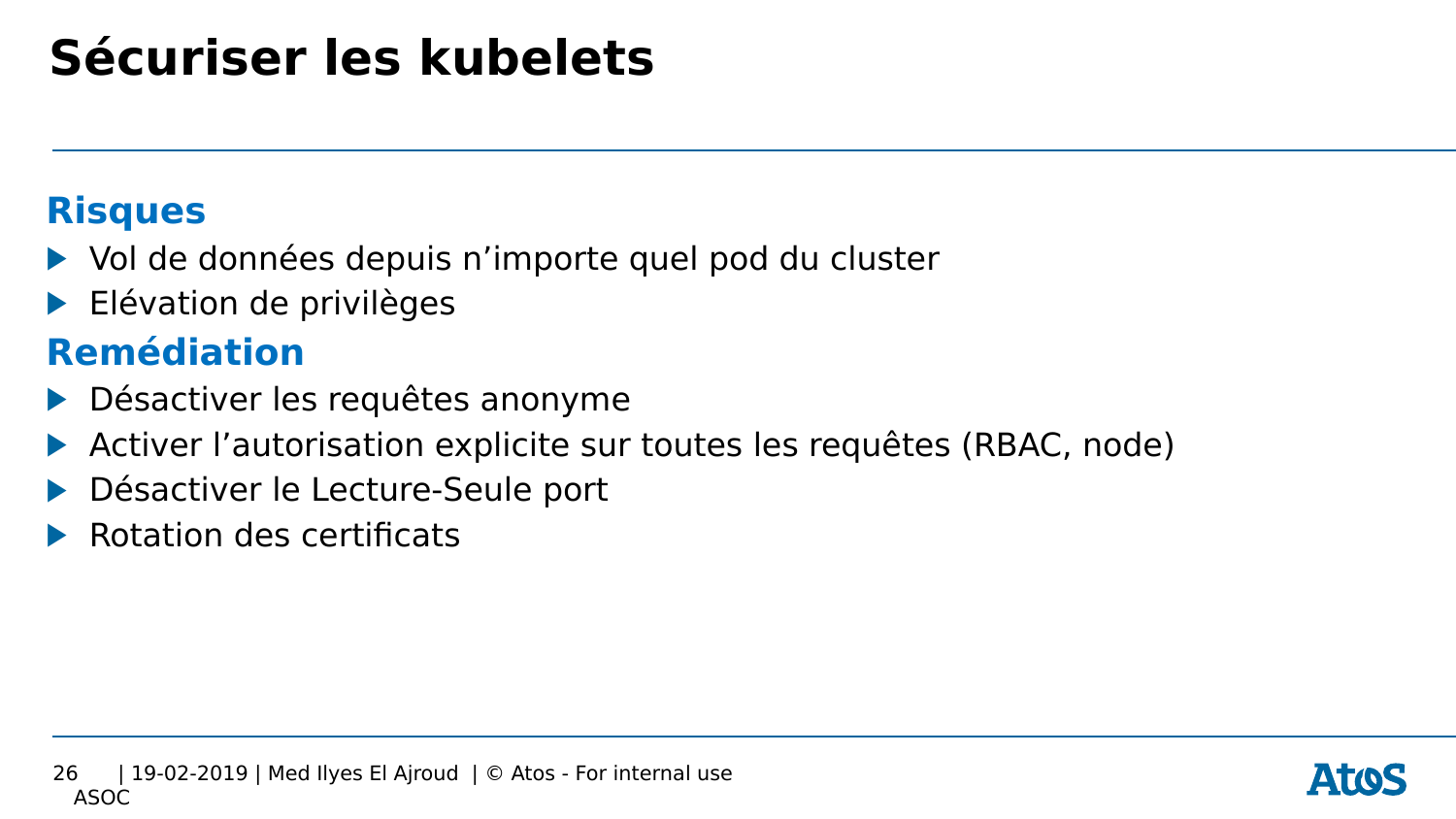

# Sécuriser les kubelets
Risques
Vol de données depuis n’importe quel pod du cluster
Elévation de privilèges
Remédiation
Désactiver les requêtes anonyme
Activer l’autorisation explicite sur toutes les requêtes (RBAC, node)
Désactiver le Lecture-Seule port
Rotation des certificats

26